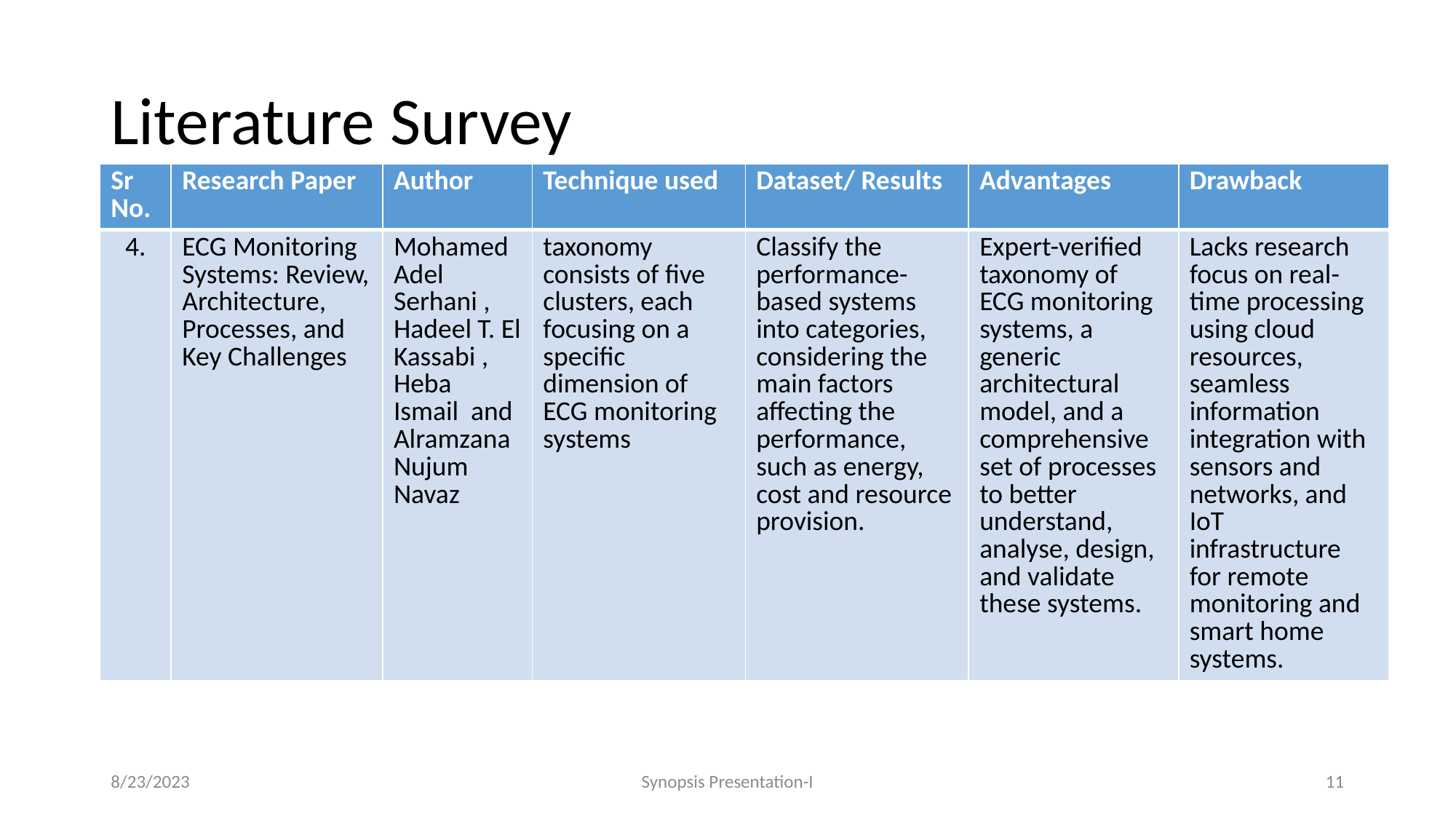

# Literature Survey
| Sr No. | Research Paper | Author | Technique used | Dataset/ Results | Advantages | Drawback |
| --- | --- | --- | --- | --- | --- | --- |
| 4. | ECG Monitoring Systems: Review, Architecture, Processes, and Key Challenges | Mohamed Adel Serhani , Hadeel T. El Kassabi , Heba Ismail and Alramzana Nujum Navaz | taxonomy consists of five clusters, each focusing on a specific dimension of ECG monitoring systems | Classify the performance-based systems into categories, considering the main factors affecting the performance, such as energy, cost and resource provision. | Expert-verified taxonomy of ECG monitoring systems, a generic architectural model, and a comprehensive set of processes to better understand, analyse, design, and validate these systems. | Lacks research focus on real-time processing using cloud resources, seamless information integration with sensors and networks, and IoT infrastructure for remote monitoring and smart home systems. |
8/23/2023
Synopsis Presentation-I
11